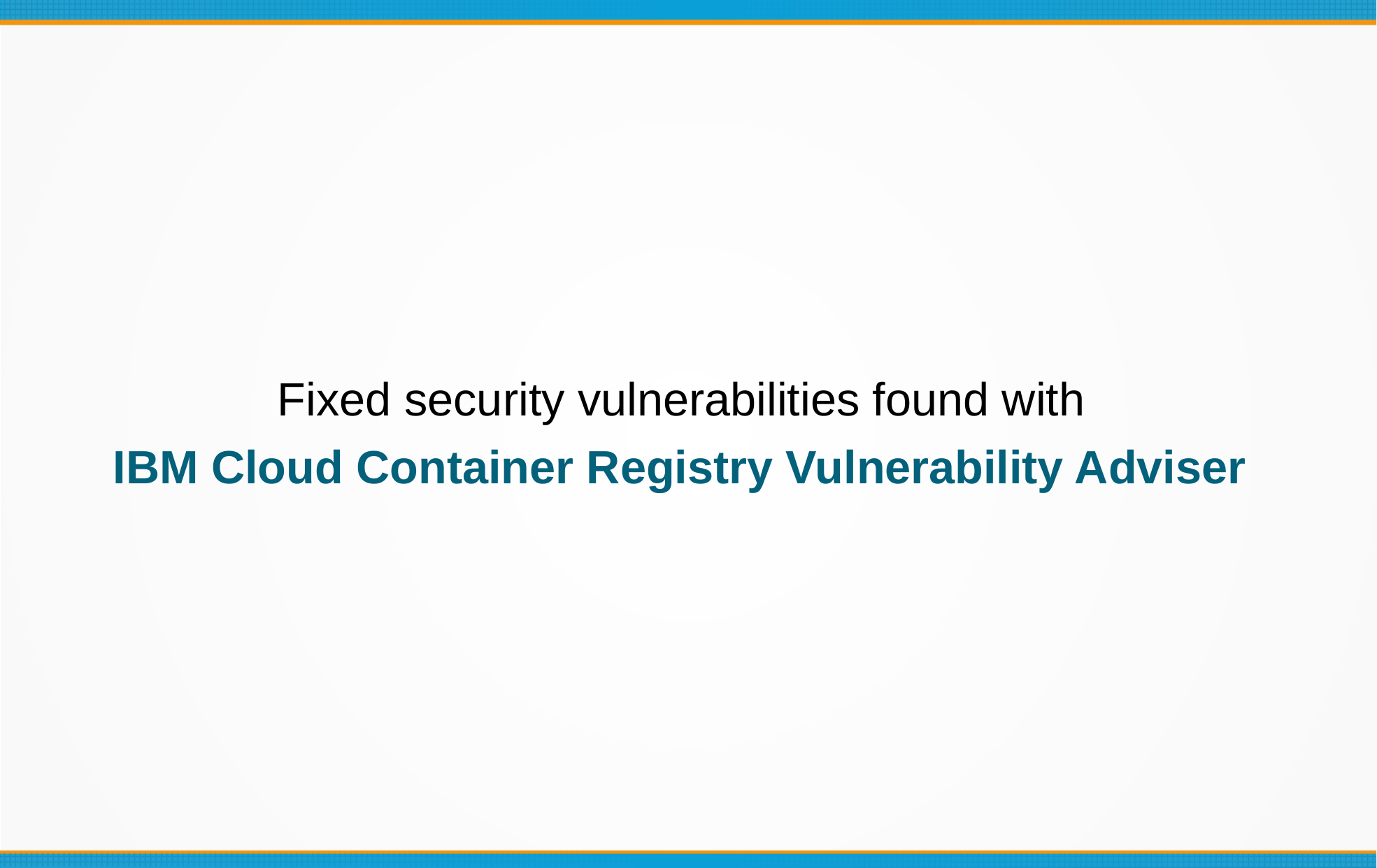

Fixed security vulnerabilities found with
IBM Cloud Container Registry Vulnerability Adviser